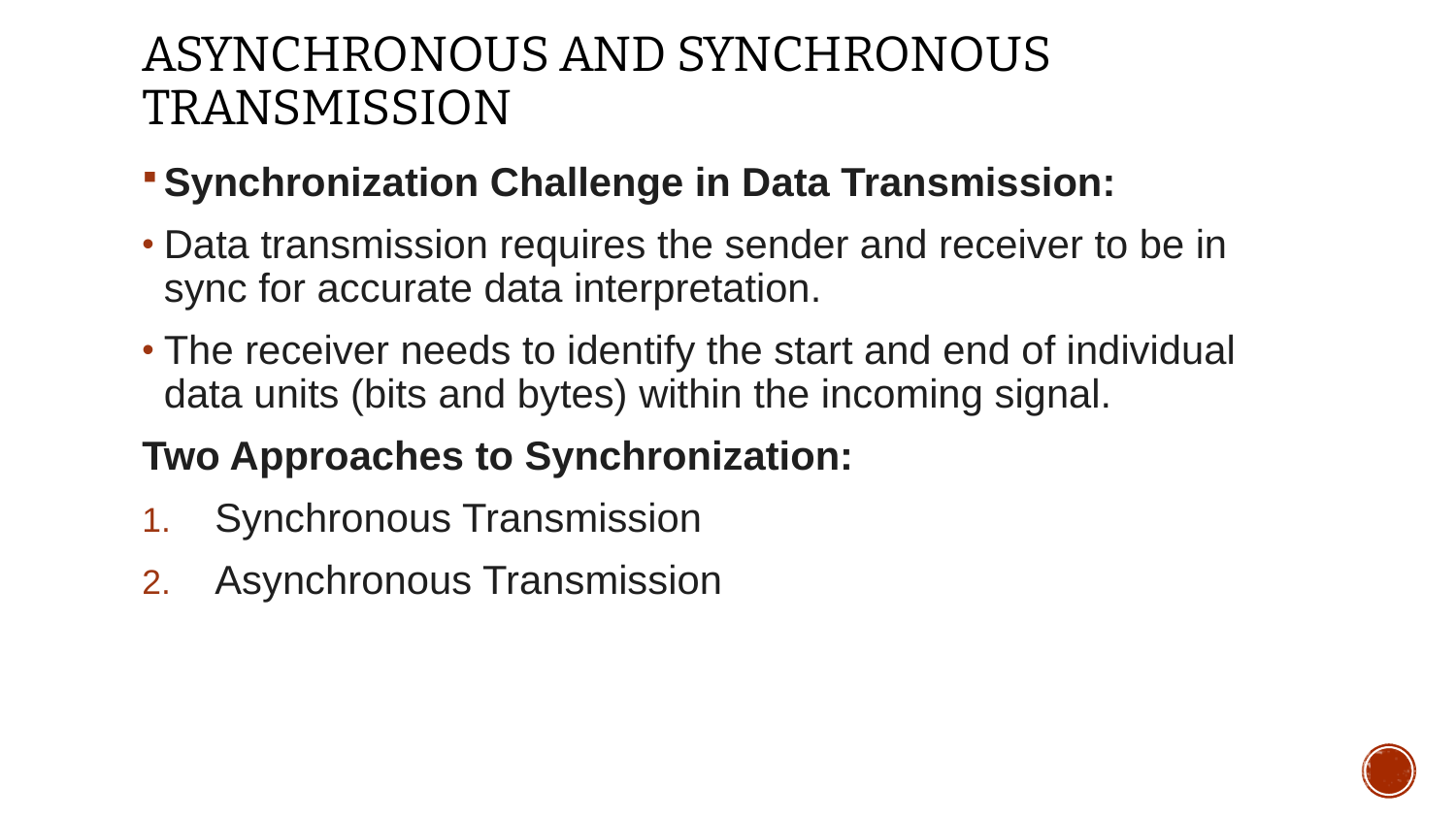

# Asynchronous and Synchronous Transmission
Synchronization Challenge in Data Transmission:
Data transmission requires the sender and receiver to be in sync for accurate data interpretation.
The receiver needs to identify the start and end of individual data units (bits and bytes) within the incoming signal.
Two Approaches to Synchronization:
Synchronous Transmission
Asynchronous Transmission